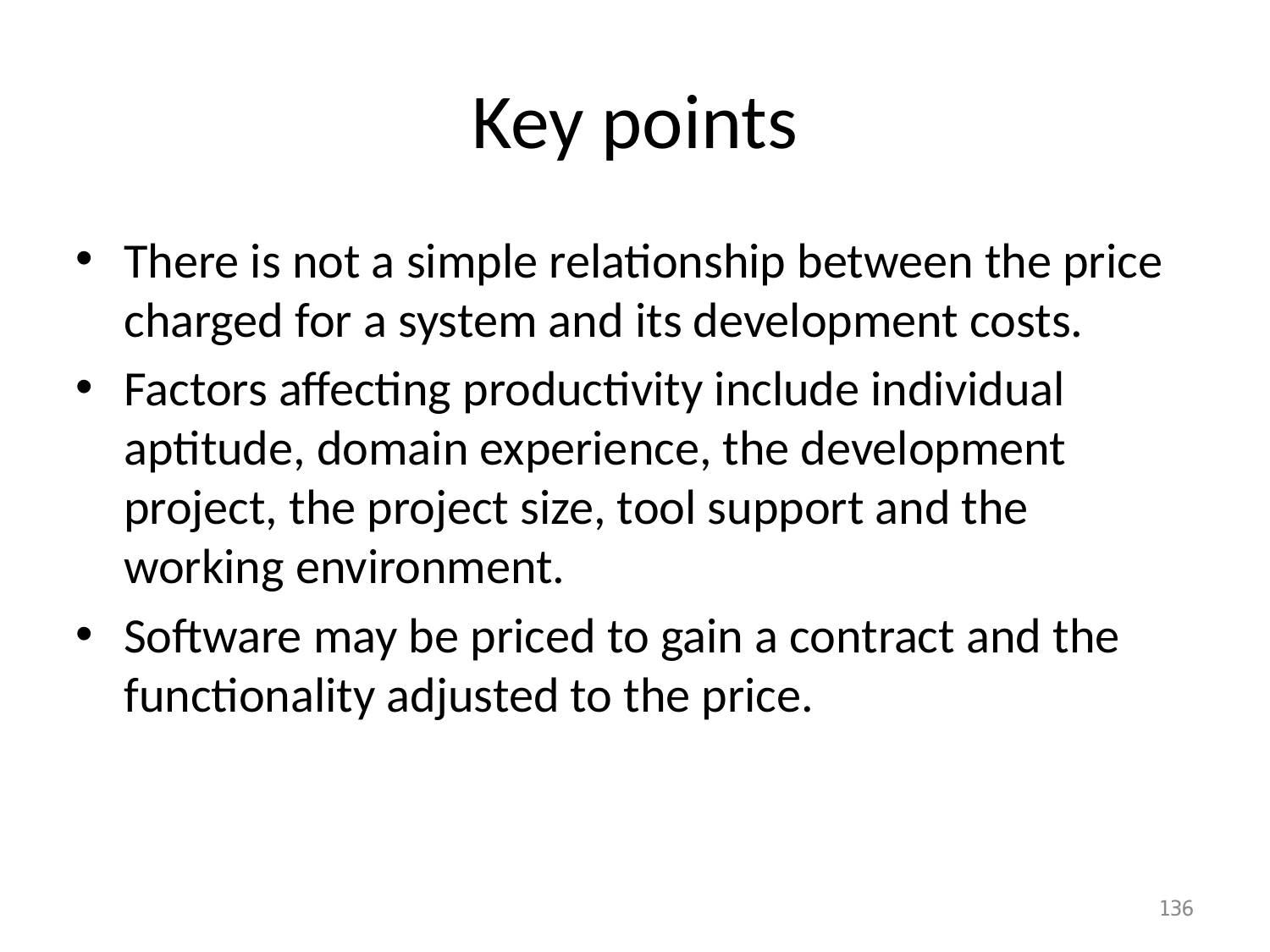

# Key points
There is not a simple relationship between the price charged for a system and its development costs.
Factors affecting productivity include individual aptitude, domain experience, the development project, the project size, tool support and the working environment.
Software may be priced to gain a contract and the functionality adjusted to the price.
136